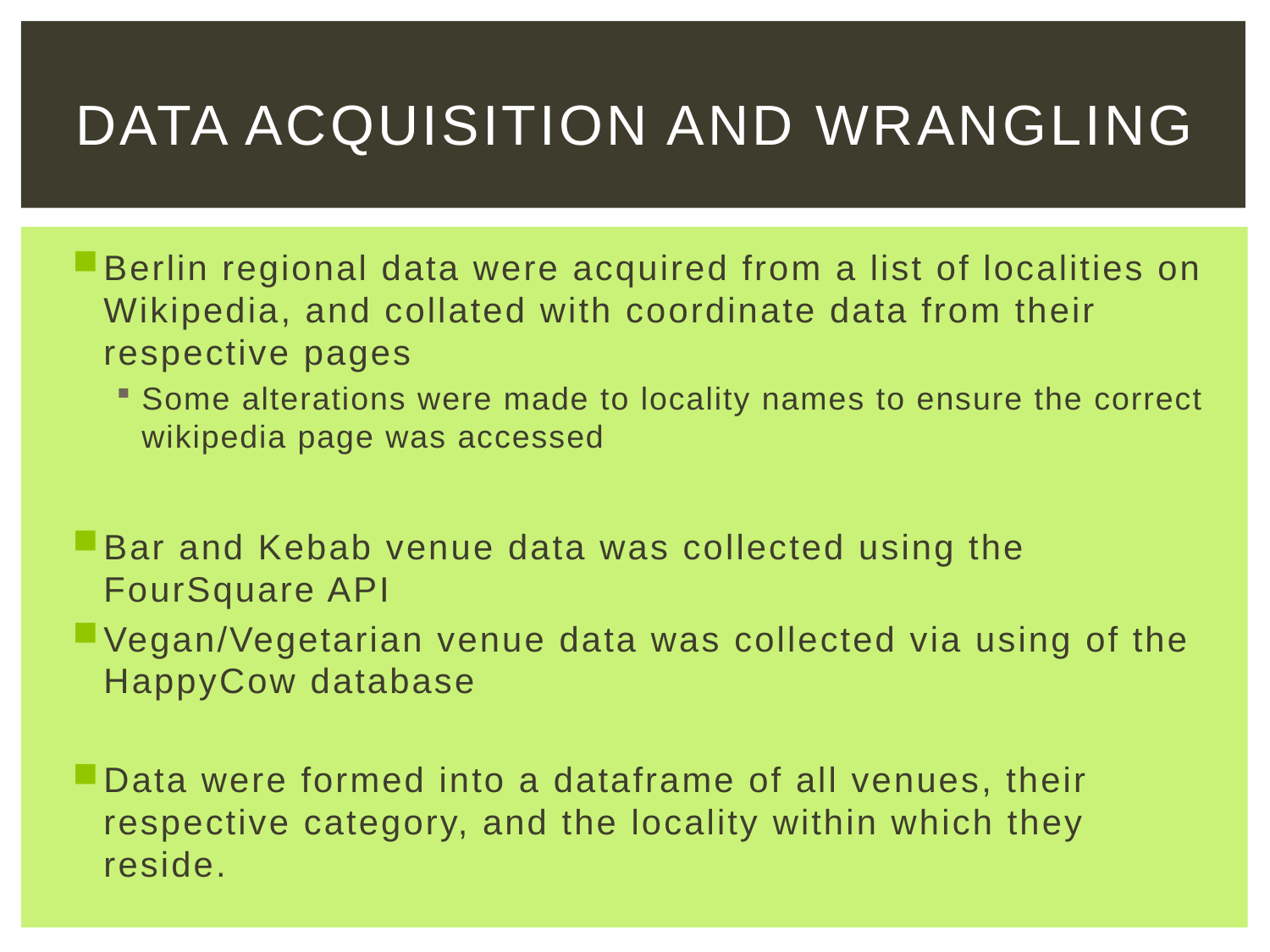

# Data Acquisition and Wrangling
Berlin regional data were acquired from a list of localities on Wikipedia, and collated with coordinate data from their respective pages
Some alterations were made to locality names to ensure the correct wikipedia page was accessed

Bar and Kebab venue data was collected using the FourSquare API
Vegan/Vegetarian venue data was collected via using of the HappyCow database

Data were formed into a dataframe of all venues, their respective category, and the locality within which they reside.